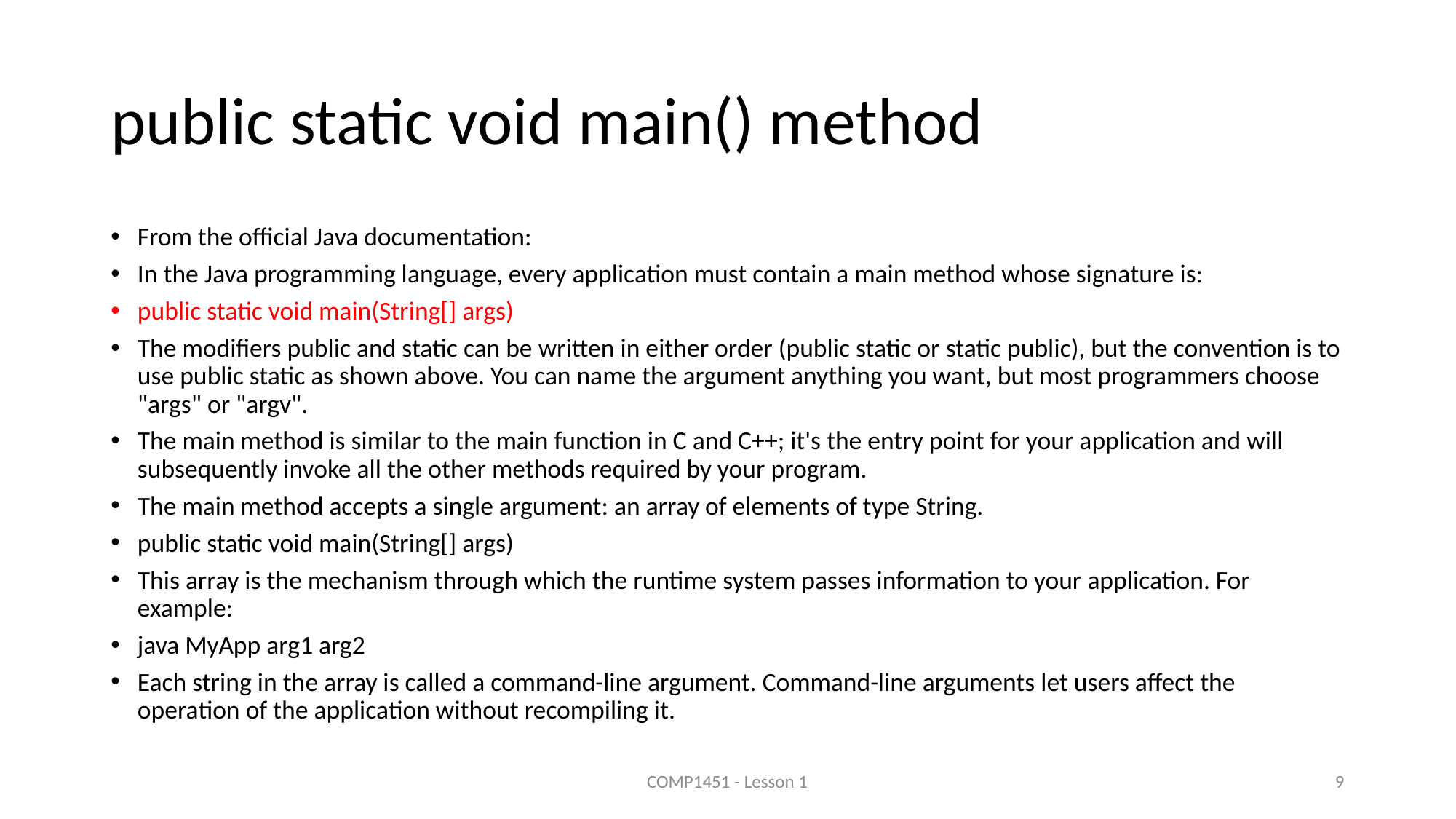

# public static void main() method
From the official Java documentation:
In the Java programming language, every application must contain a main method whose signature is:
public static void main(String[] args)
The modifiers public and static can be written in either order (public static or static public), but the convention is to use public static as shown above. You can name the argument anything you want, but most programmers choose "args" or "argv".
The main method is similar to the main function in C and C++; it's the entry point for your application and will subsequently invoke all the other methods required by your program.
The main method accepts a single argument: an array of elements of type String.
public static void main(String[] args)
This array is the mechanism through which the runtime system passes information to your application. For example:
java MyApp arg1 arg2
Each string in the array is called a command-line argument. Command-line arguments let users affect the operation of the application without recompiling it.
COMP1451 - Lesson 1
9